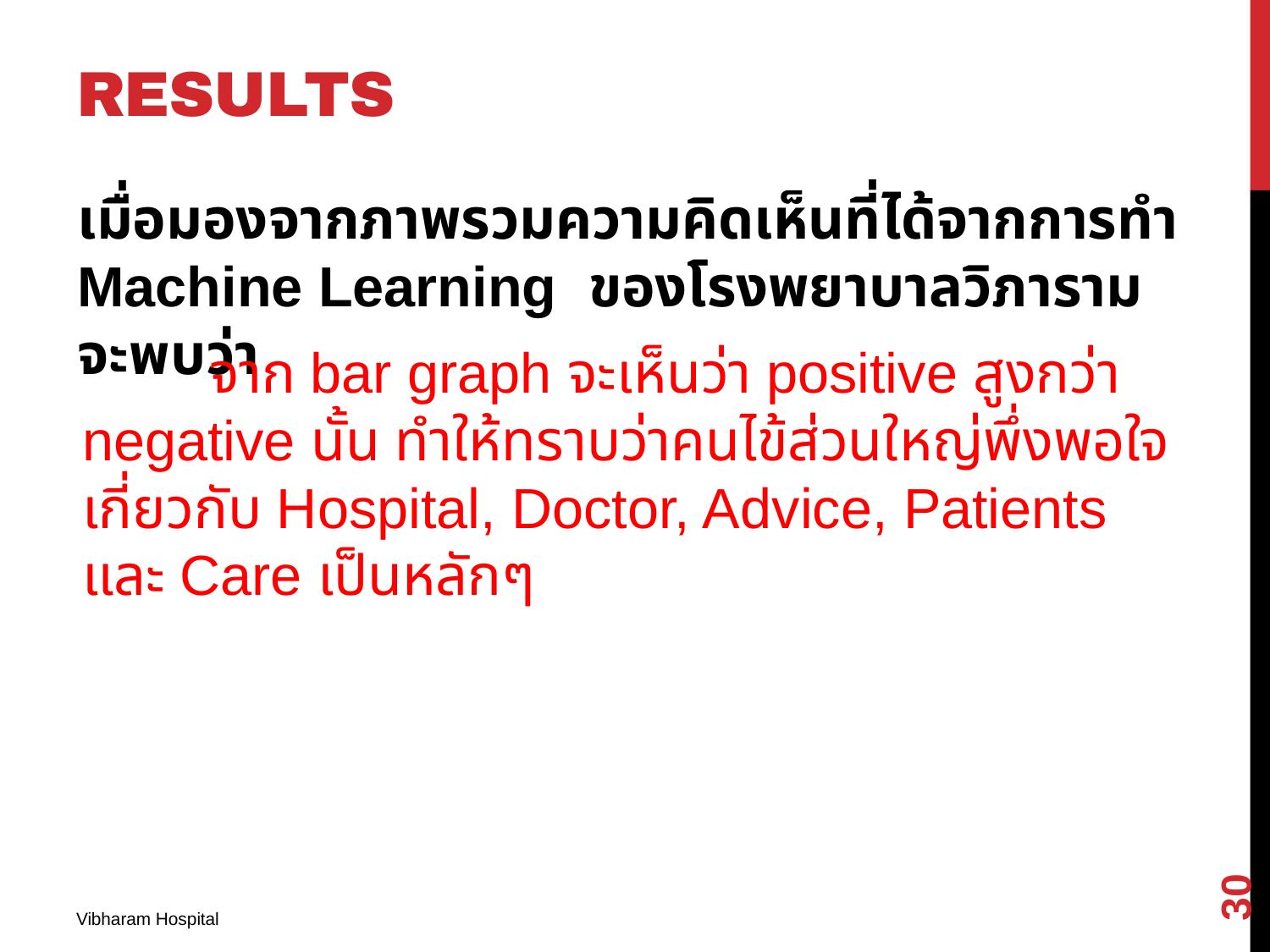

# Results
เมื่อมองจากภาพรวมความคิดเห็นที่ได้จากการทำ Machine Learning  ของโรงพยาบาลวิภารามจะพบว่า
	จาก bar graph จะเห็นว่า positive สูงกว่า negative นั้น ทำให้ทราบว่าคนไข้ส่วนใหญ่พึ่งพอใจเกี่ยวกับ Hospital, Doctor, Advice, Patients และ Care เป็นหลักๆ
30
Vibharam Hospital